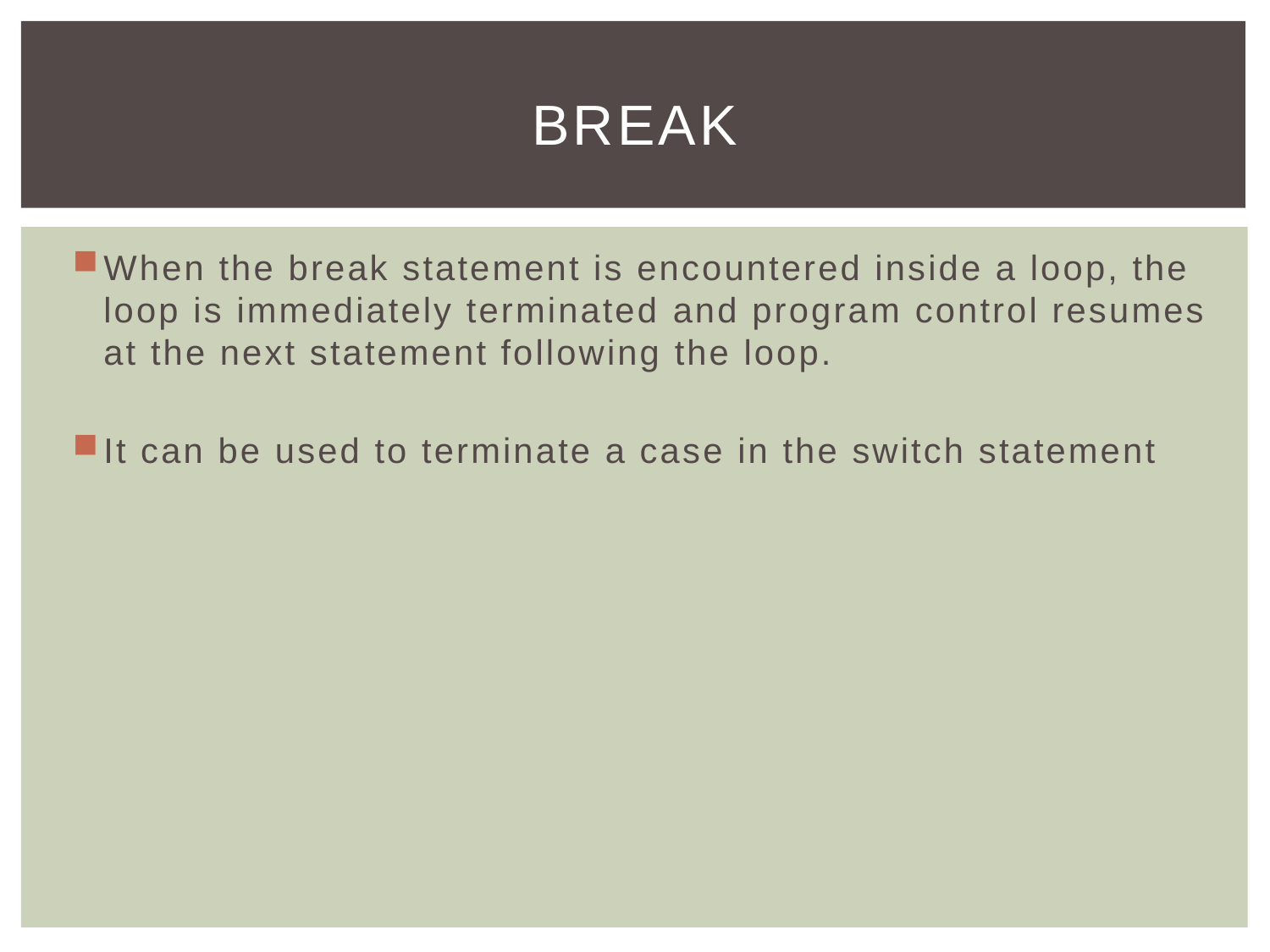

# Break
When the break statement is encountered inside a loop, the loop is immediately terminated and program control resumes at the next statement following the loop.

It can be used to terminate a case in the switch statement